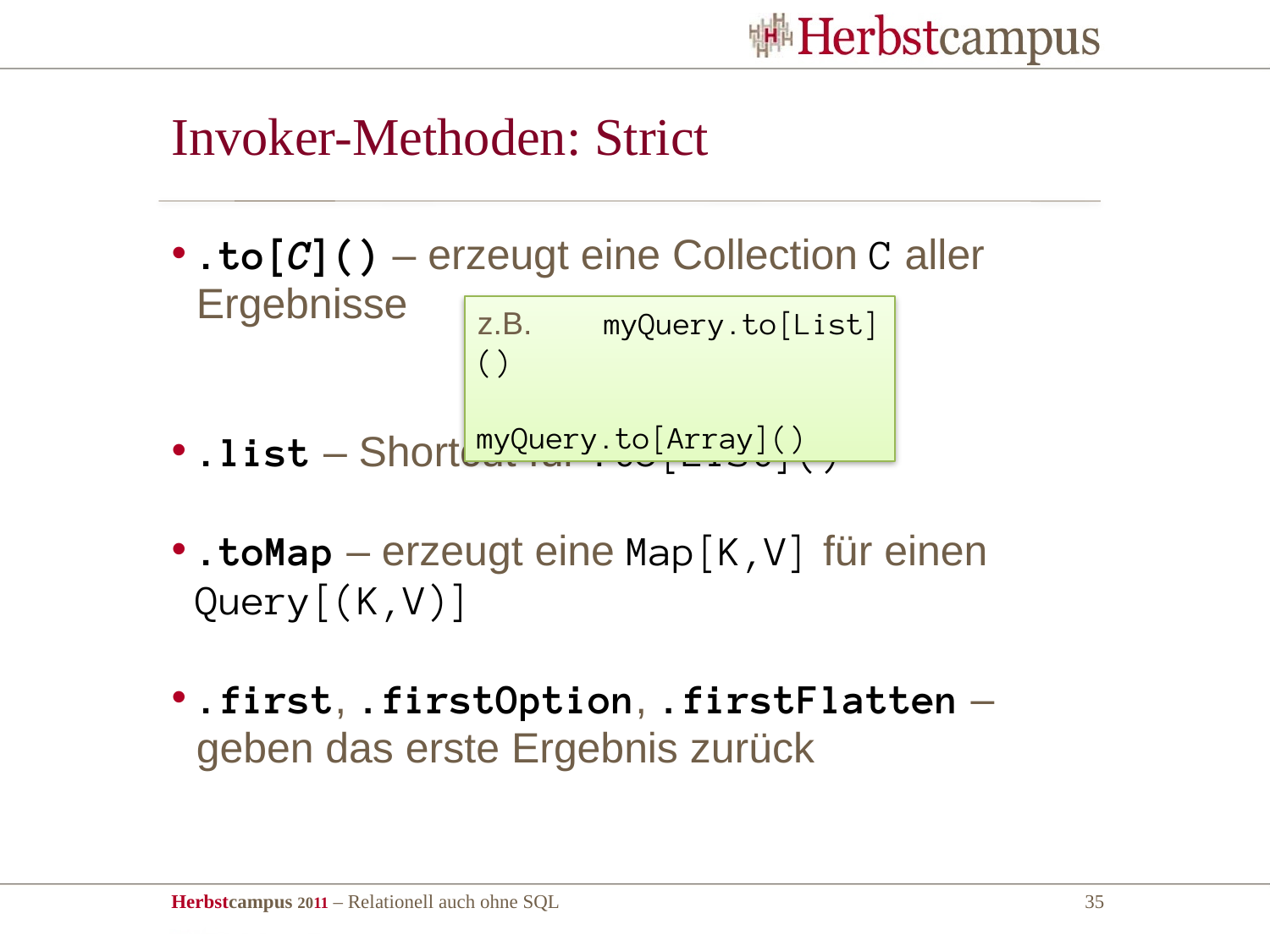

# Invoker-Methoden: Strict
.to[C]() – erzeugt eine Collection C aller Ergebnisse

.list – Shortcut für .to[List]()

.toMap – erzeugt eine Map[K,V] für einen Query[(K,V)]
.first, .firstOption, .firstFlatten – geben das erste Ergebnis zurück
z.B.	myQuery.to[List]()
   	myQuery.to[Array]()